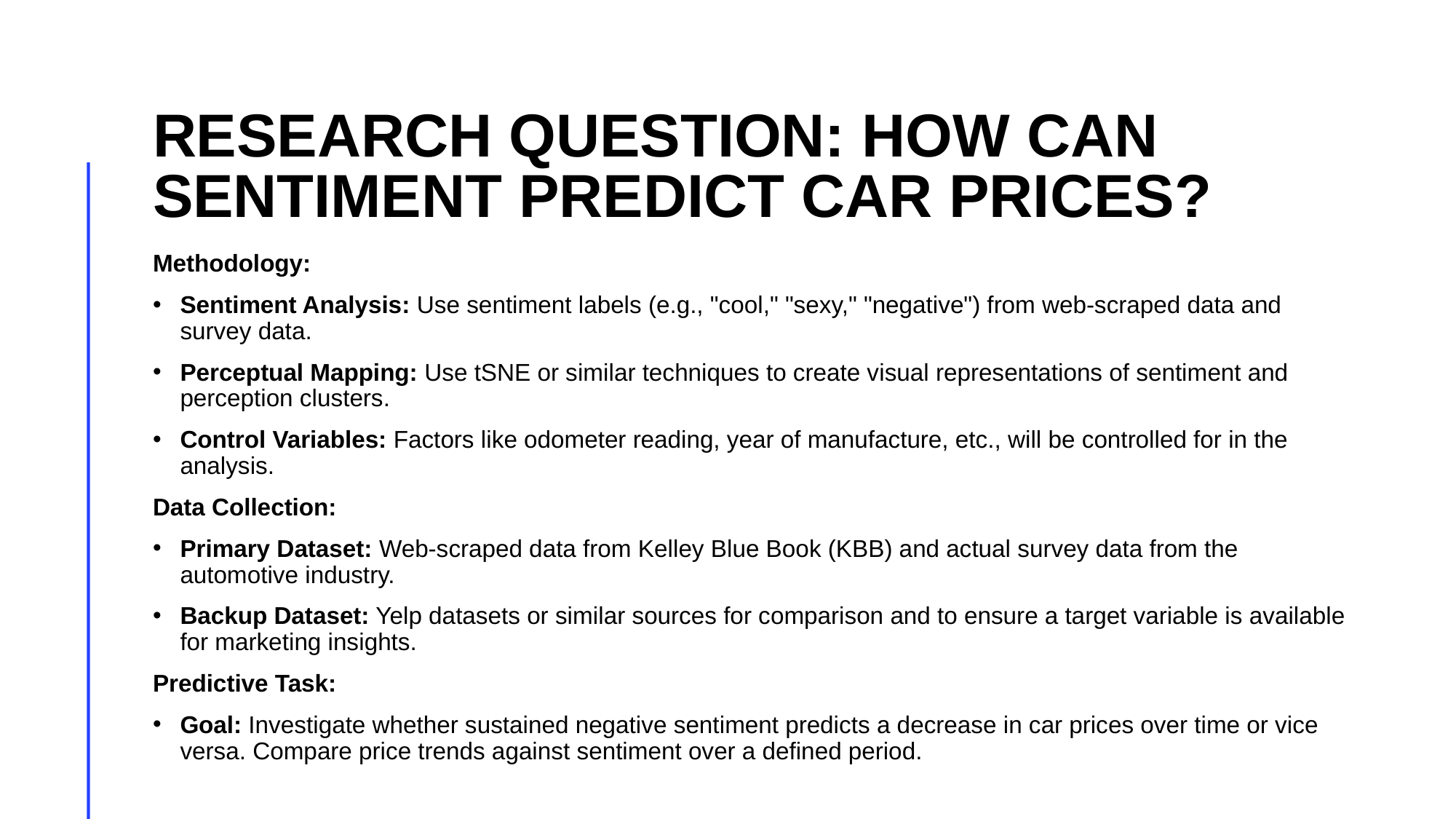

# Research Question: How Can Sentiment predict Car Prices?
Methodology:
Sentiment Analysis: Use sentiment labels (e.g., "cool," "sexy," "negative") from web-scraped data and survey data.
Perceptual Mapping: Use tSNE or similar techniques to create visual representations of sentiment and perception clusters.
Control Variables: Factors like odometer reading, year of manufacture, etc., will be controlled for in the analysis.
Data Collection:
Primary Dataset: Web-scraped data from Kelley Blue Book (KBB) and actual survey data from the automotive industry.
Backup Dataset: Yelp datasets or similar sources for comparison and to ensure a target variable is available for marketing insights.
Predictive Task:
Goal: Investigate whether sustained negative sentiment predicts a decrease in car prices over time or vice versa. Compare price trends against sentiment over a defined period.